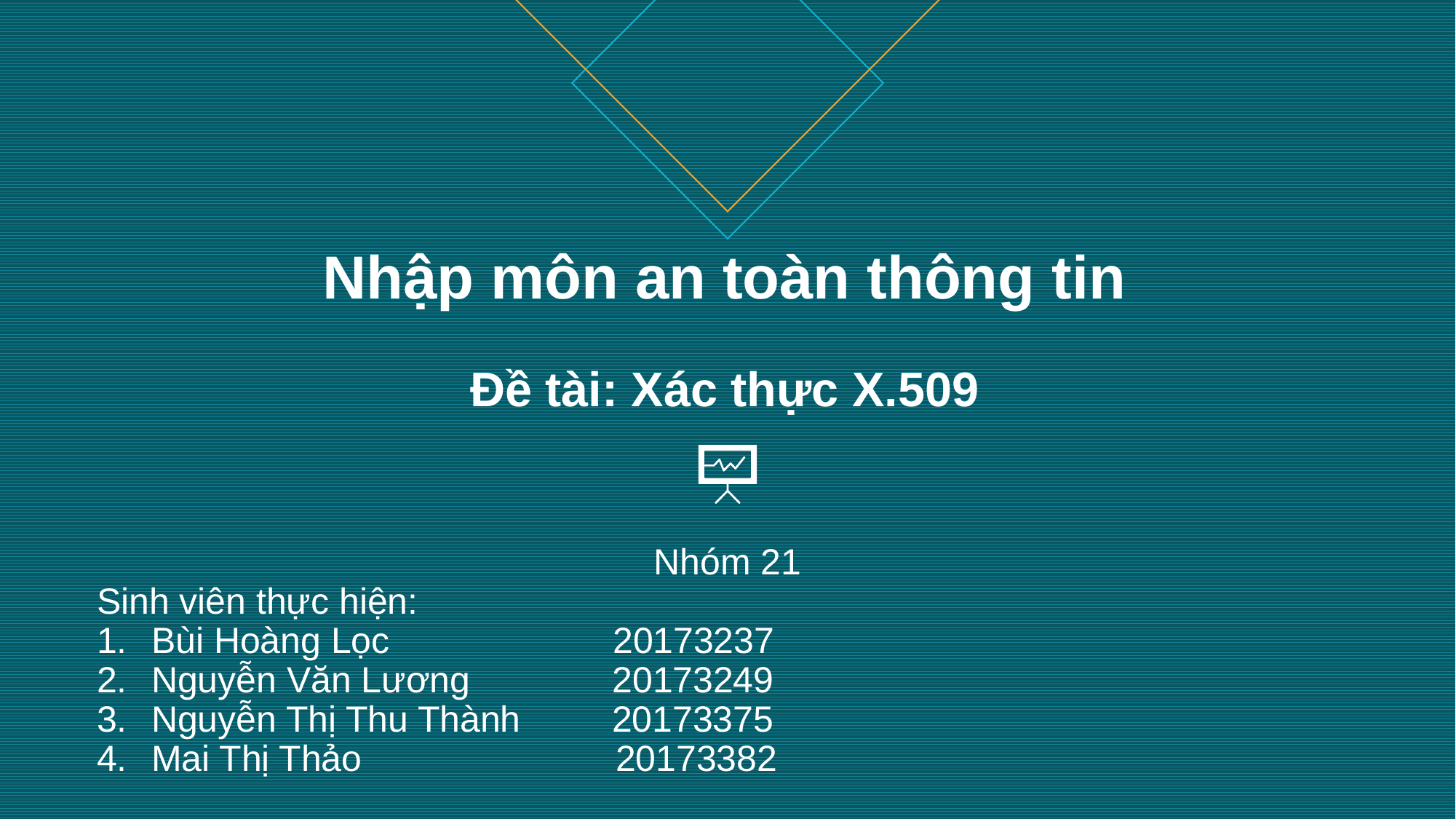

# Nhập môn an toàn thông tin Đề tài: Xác thực X.509

Nhóm 21
Sinh viên thực hiện:
Bùi Hoàng Lọc                      20173237
Nguyễn Văn Lương              20173249
Nguyễn Thị Thu Thành         20173375
Mai Thị Thảo                         20173382